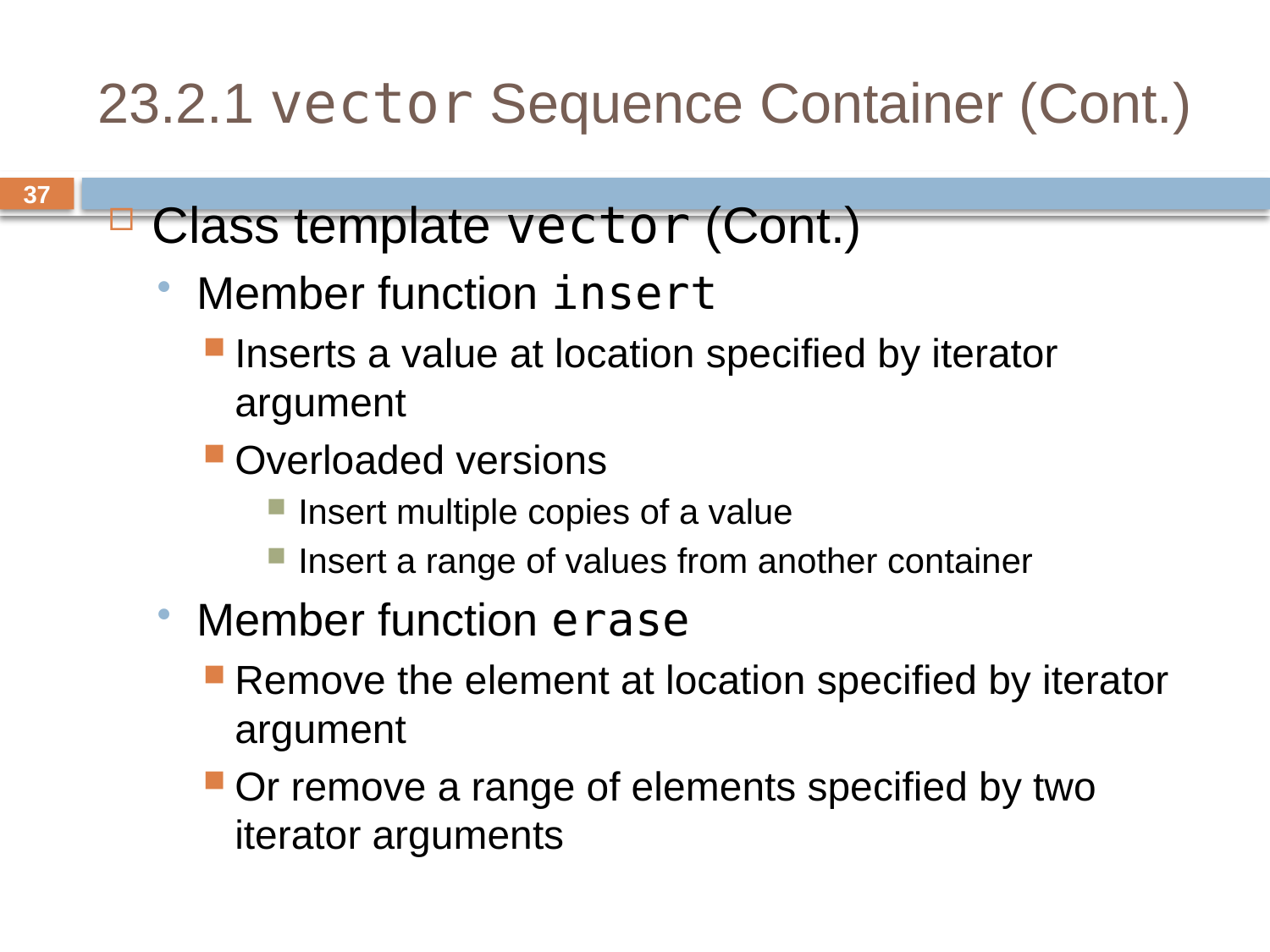

# 23.2.1 vector Sequence Container (Cont.)
Class template vector (Cont.)
Member function insert
Inserts a value at location specified by iterator argument
Overloaded versions
Insert multiple copies of a value
Insert a range of values from another container
Member function erase
Remove the element at location specified by iterator argument
Or remove a range of elements specified by two iterator arguments
37